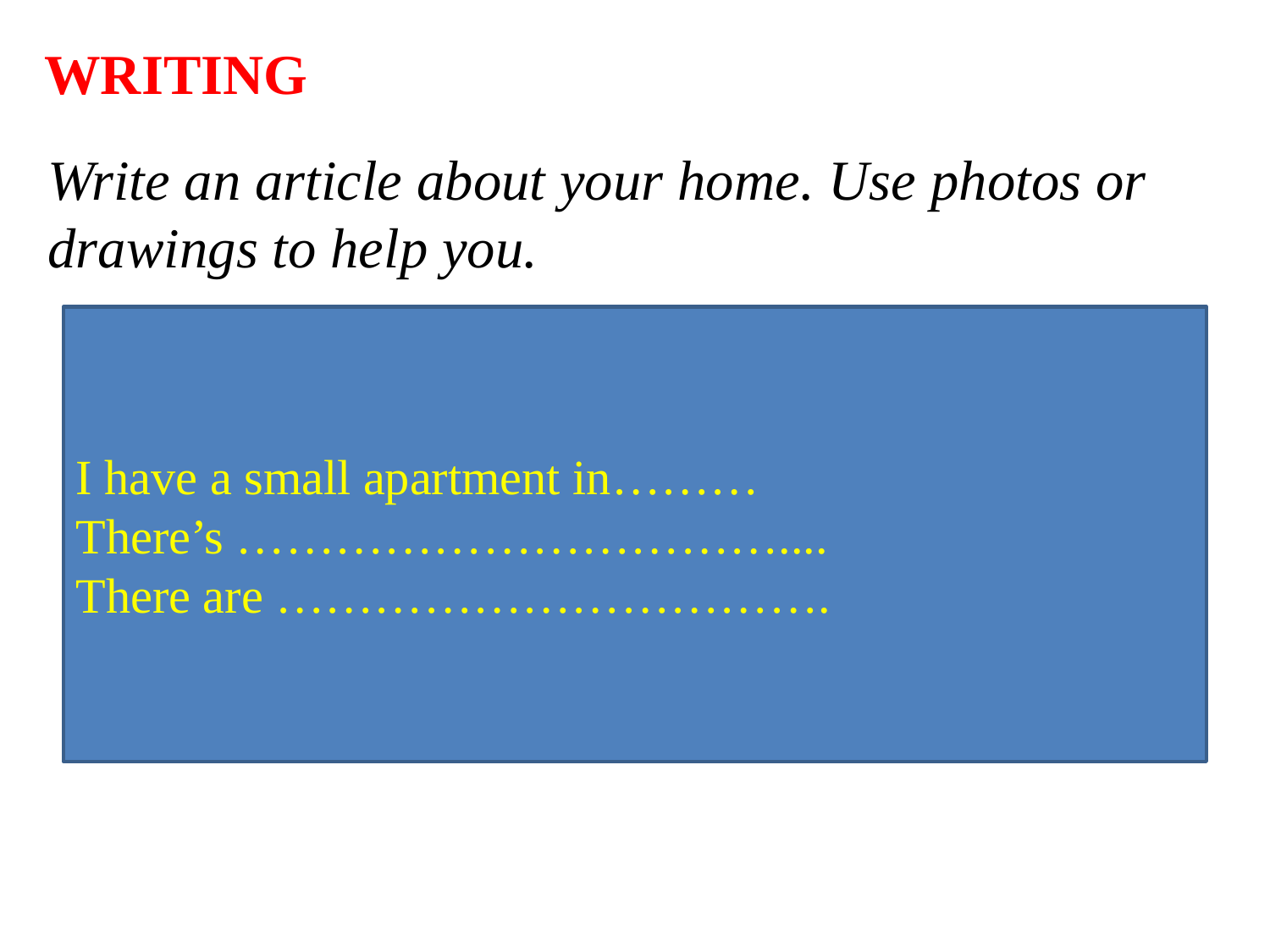

WRITING
Write an article about your home. Use photos or drawings to help you.
I have a small apartment in………
There’s ……………………………....
There are …………………………….